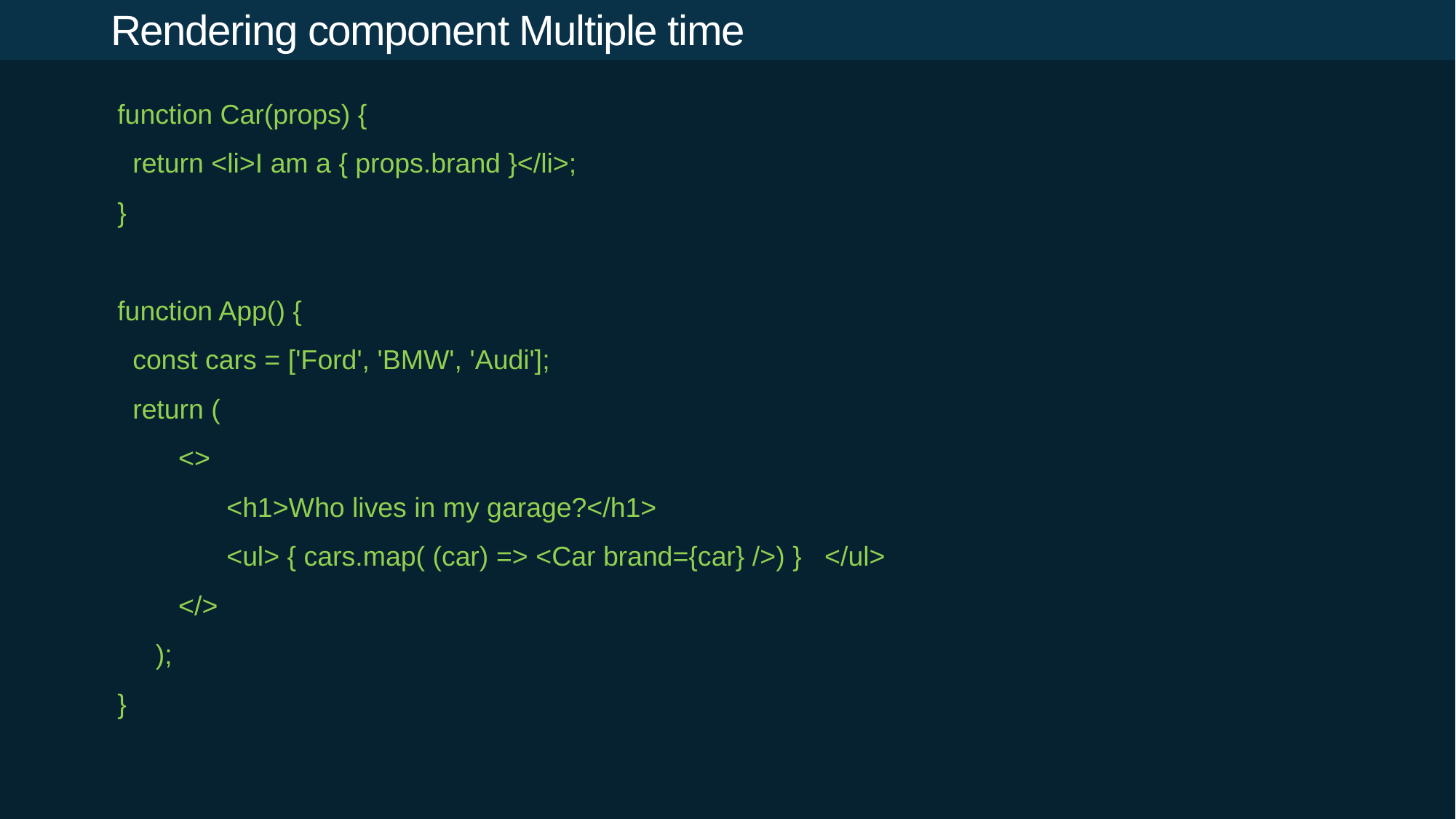

# Rendering component Multiple time
function Car(props) {
  return <li>I am a { props.brand }</li>;
}

function App() {
  const cars = ['Ford', 'BMW', 'Audi'];
  return (
        <>
        	<h1>Who lives in my garage?</h1>
        	<ul> { cars.map( (car) => <Car brand={car} />) }   </ul>
        </>
     );
}